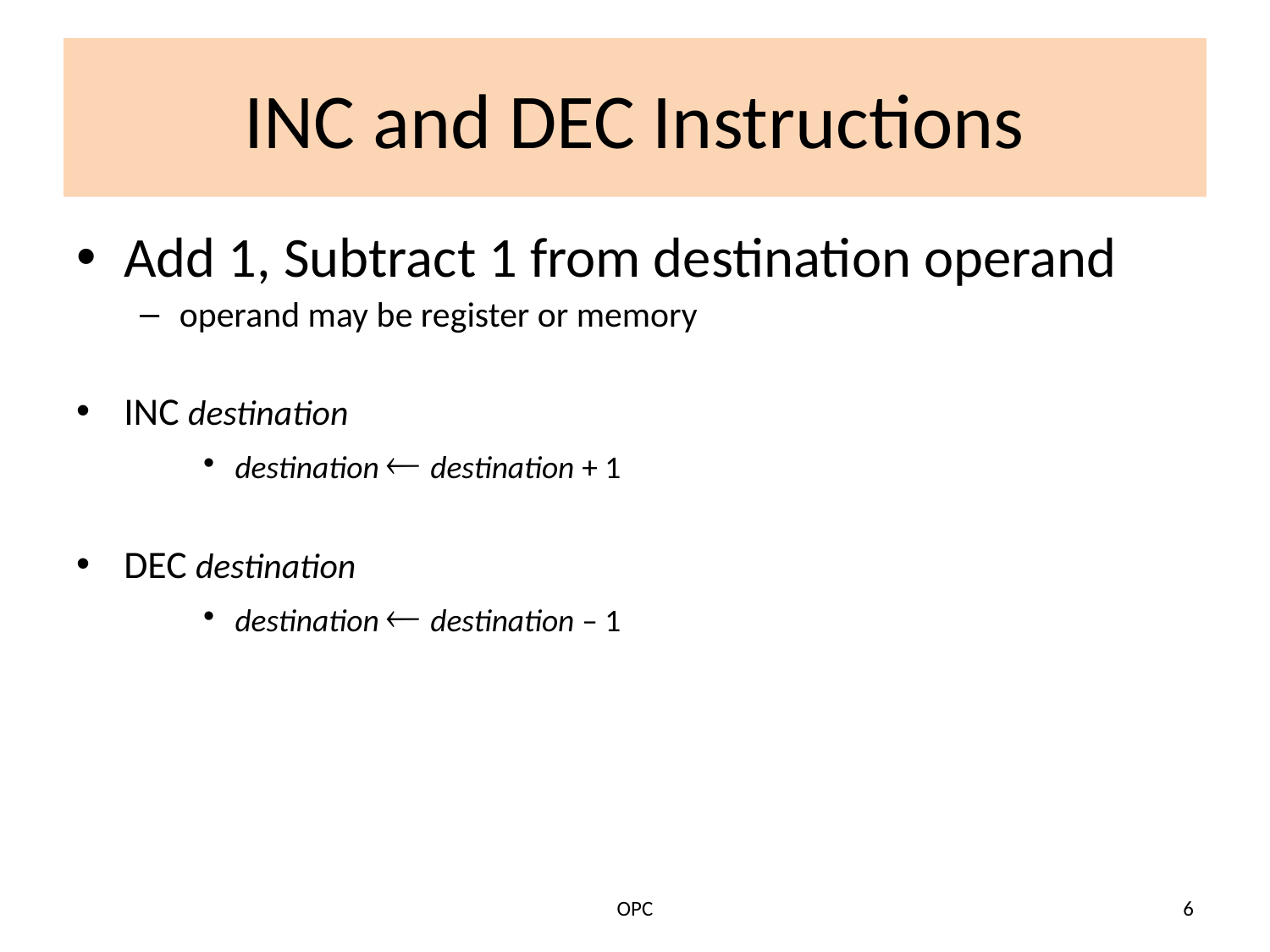

# INC and DEC Instructions
Add 1, Subtract 1 from destination operand
operand may be register or memory

INC destination
destination ← destination + 1

DEC destination
destination ← destination – 1

OPC
6